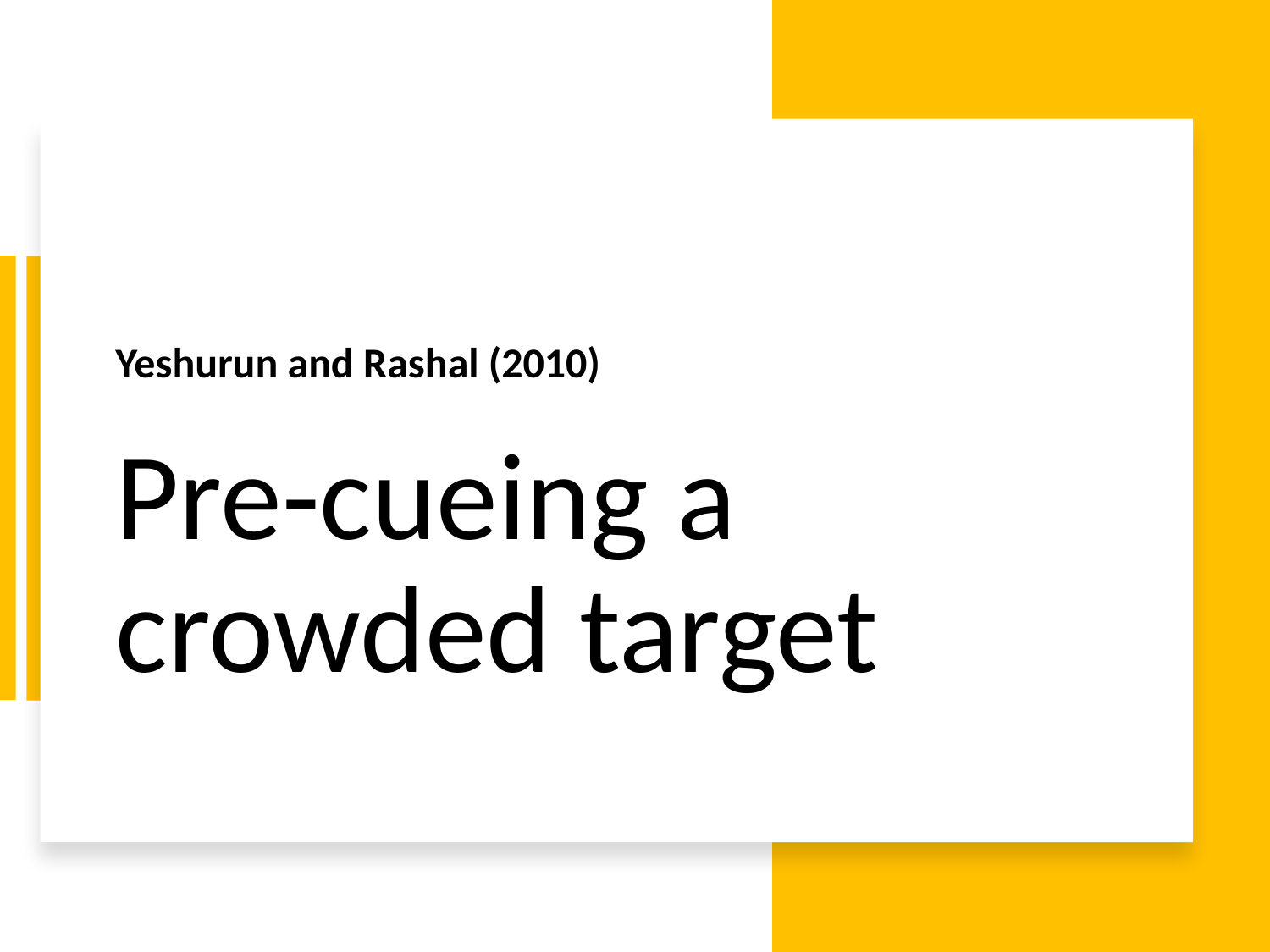

Yeshurun and Rashal (2010)

# Pre-cueing a crowded target